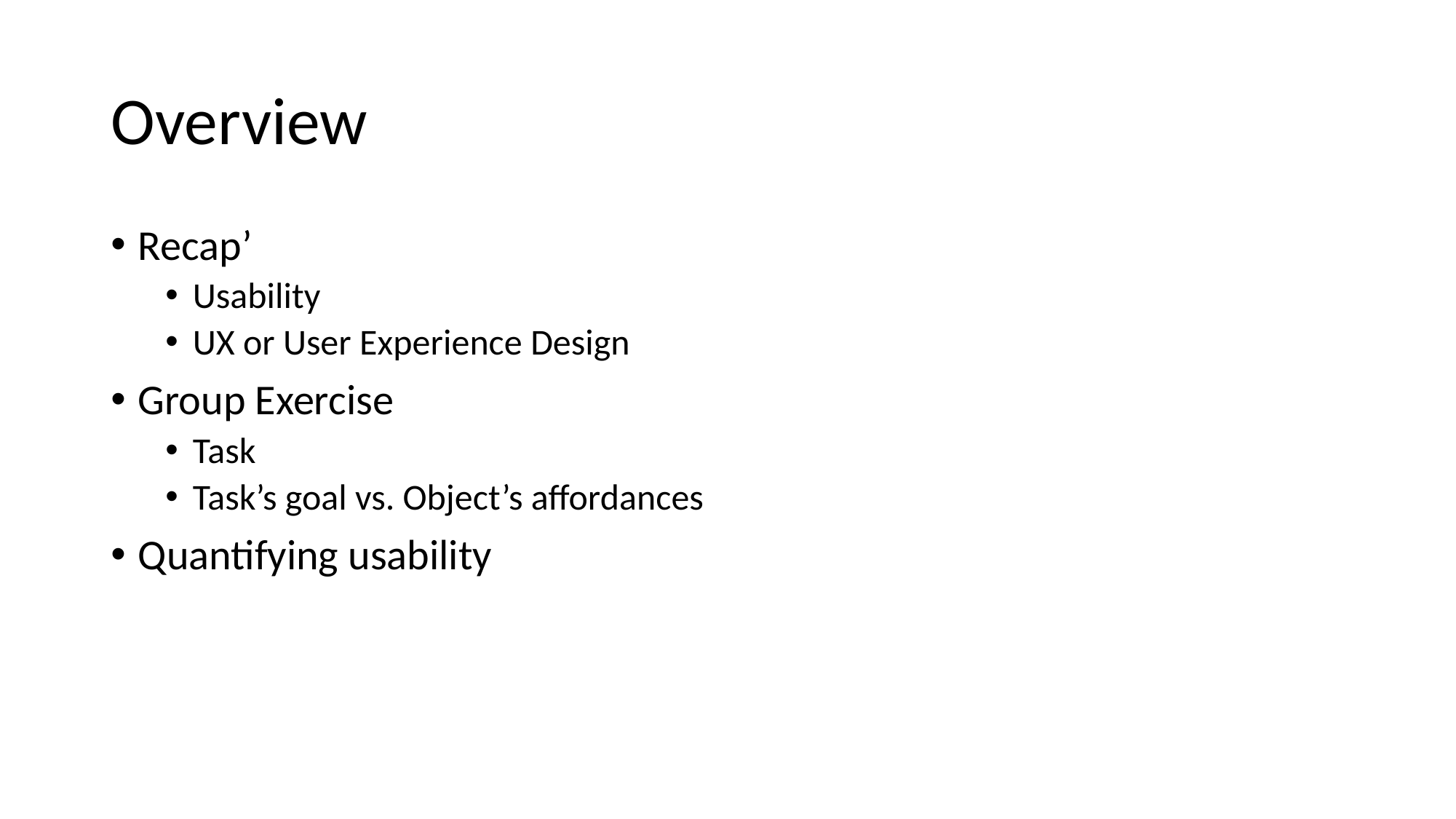

# Overview
Recap’
Usability
UX or User Experience Design
Group Exercise
Task
Task’s goal vs. Object’s affordances
Quantifying usability